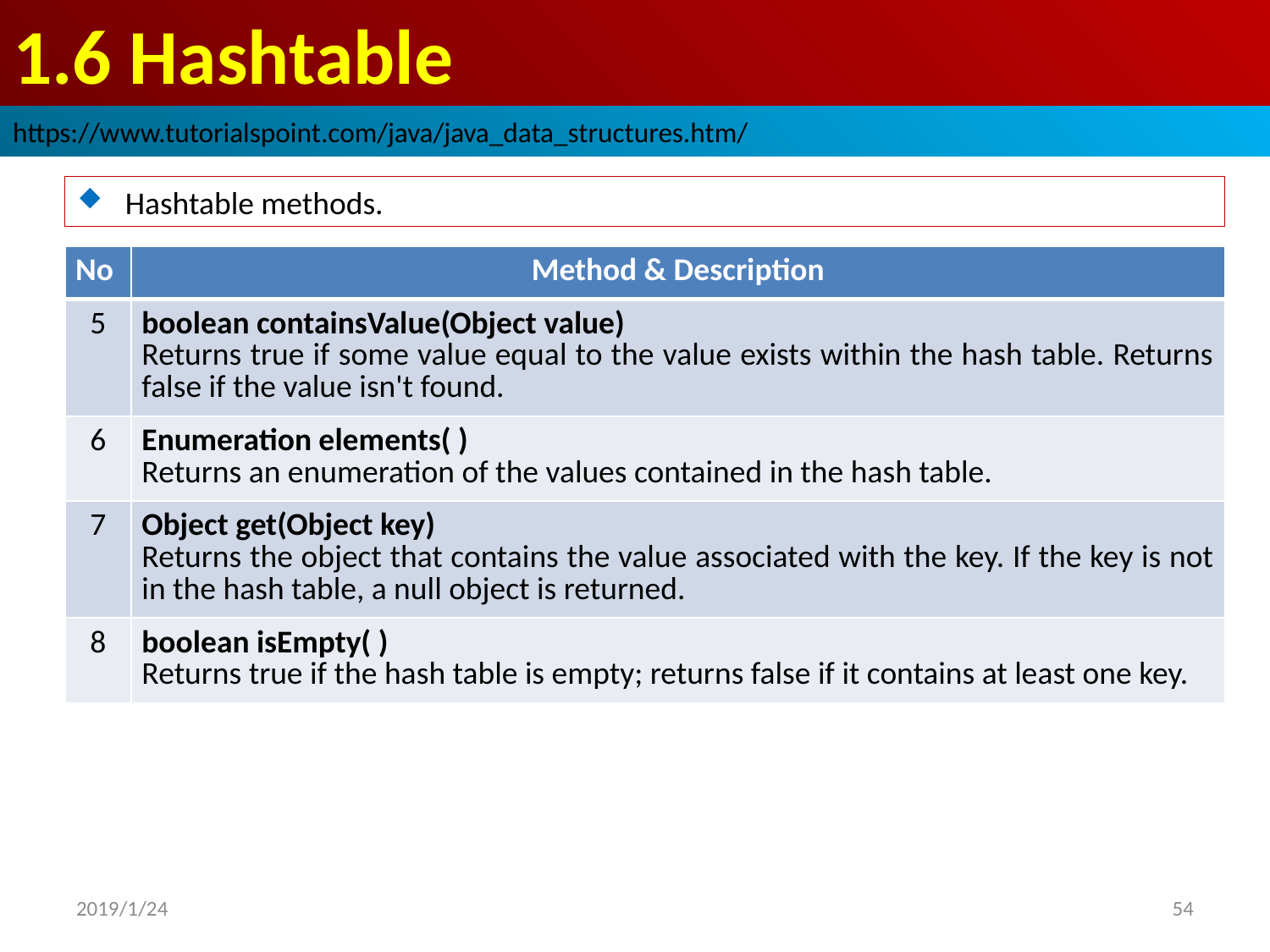

# 1.6 Hashtable
https://www.tutorialspoint.com/java/java_data_structures.htm/
Hashtable methods.
| No | Method & Description |
| --- | --- |
| 5 | boolean containsValue(Object value) Returns true if some value equal to the value exists within the hash table. Returns false if the value isn't found. |
| 6 | Enumeration elements( ) Returns an enumeration of the values contained in the hash table. |
| 7 | Object get(Object key) Returns the object that contains the value associated with the key. If the key is not in the hash table, a null object is returned. |
| 8 | boolean isEmpty( ) Returns true if the hash table is empty; returns false if it contains at least one key. |
2019/1/24
54